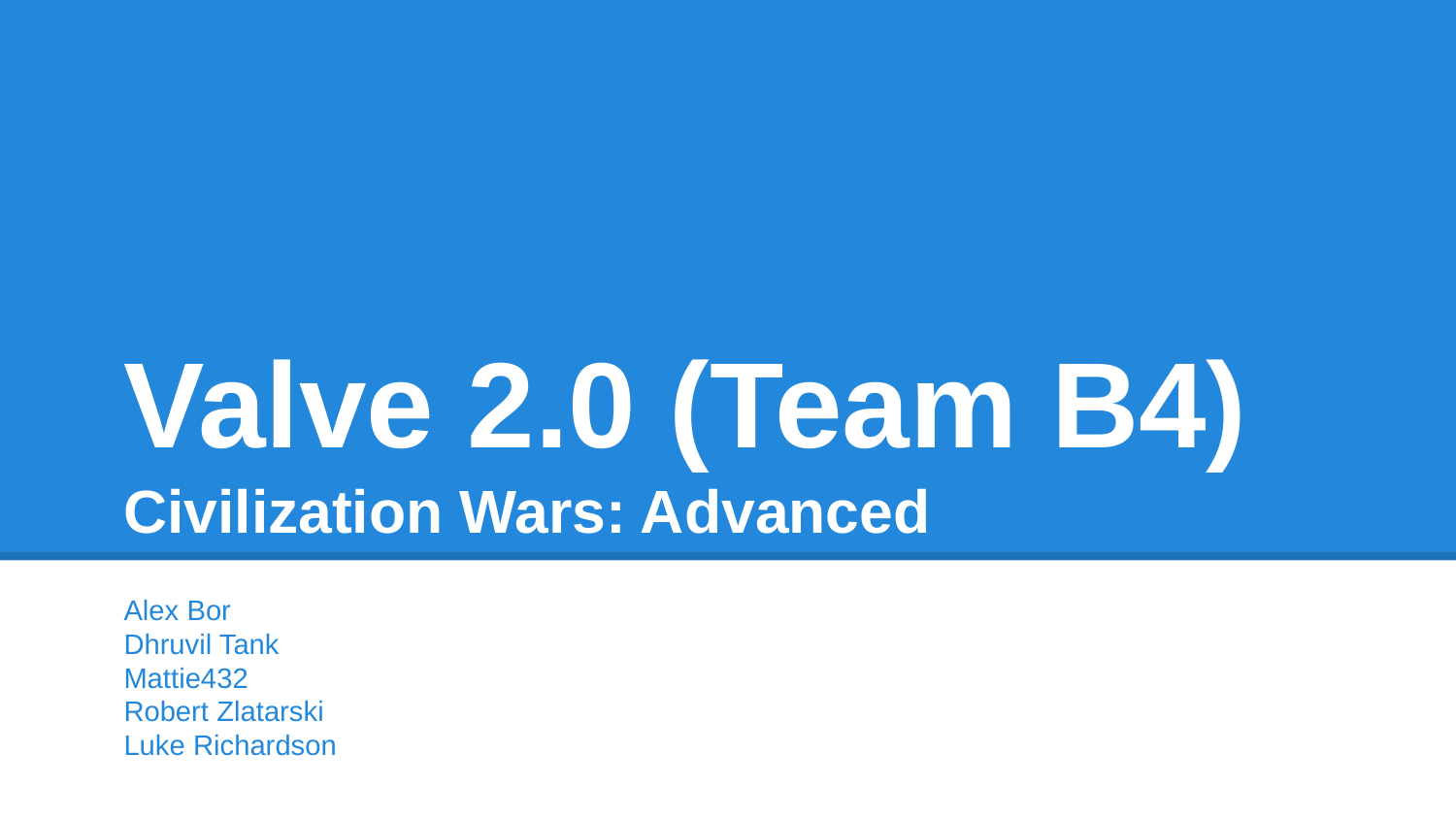

# Valve 2.0 (Team B4)
Civilization Wars: Advanced
Alex Bor
Dhruvil Tank
Mattie432
Robert Zlatarski
Luke Richardson